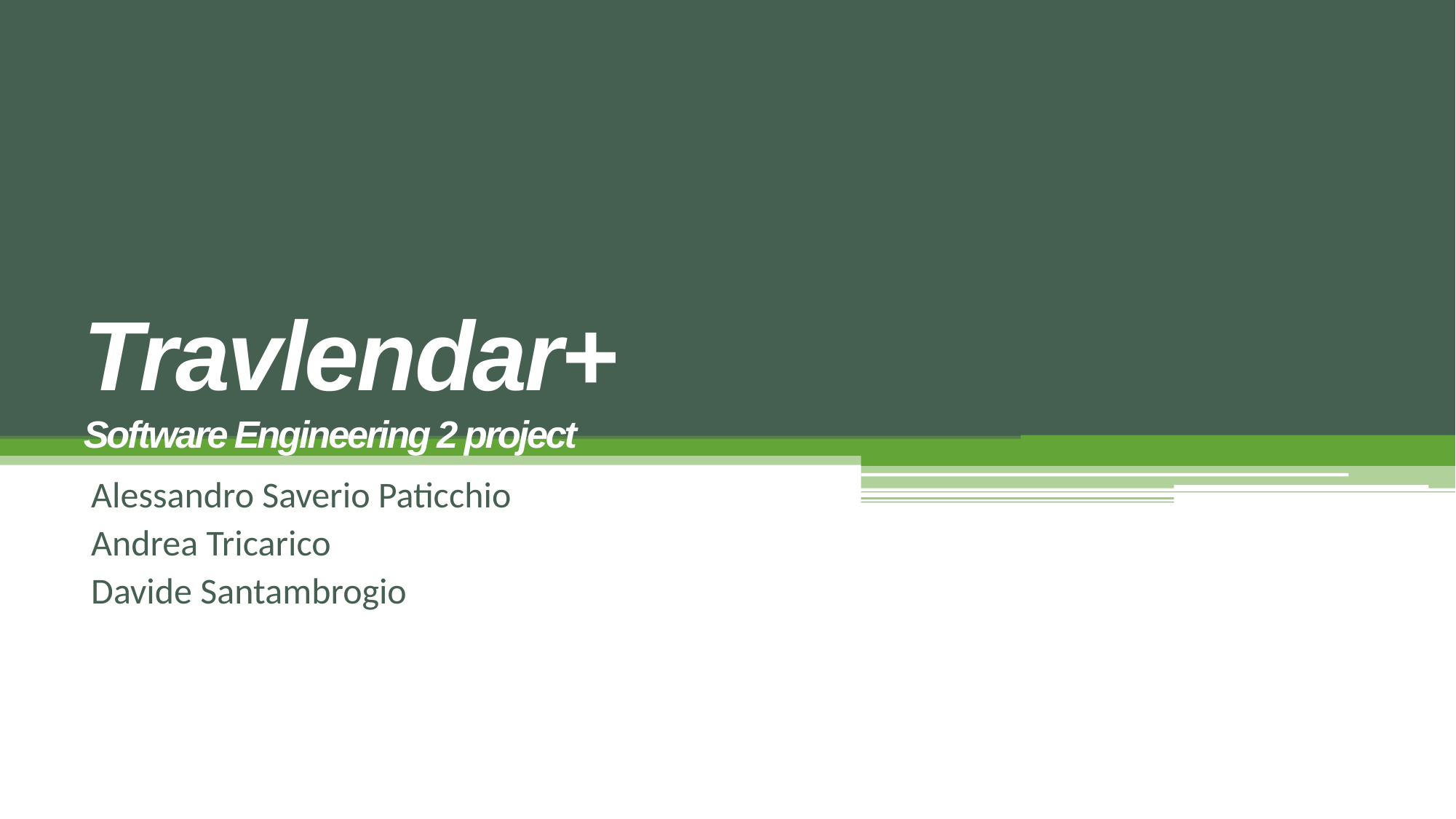

# Travlendar+ Software Engineering 2 project
Alessandro Saverio Paticchio
Andrea Tricarico
Davide Santambrogio